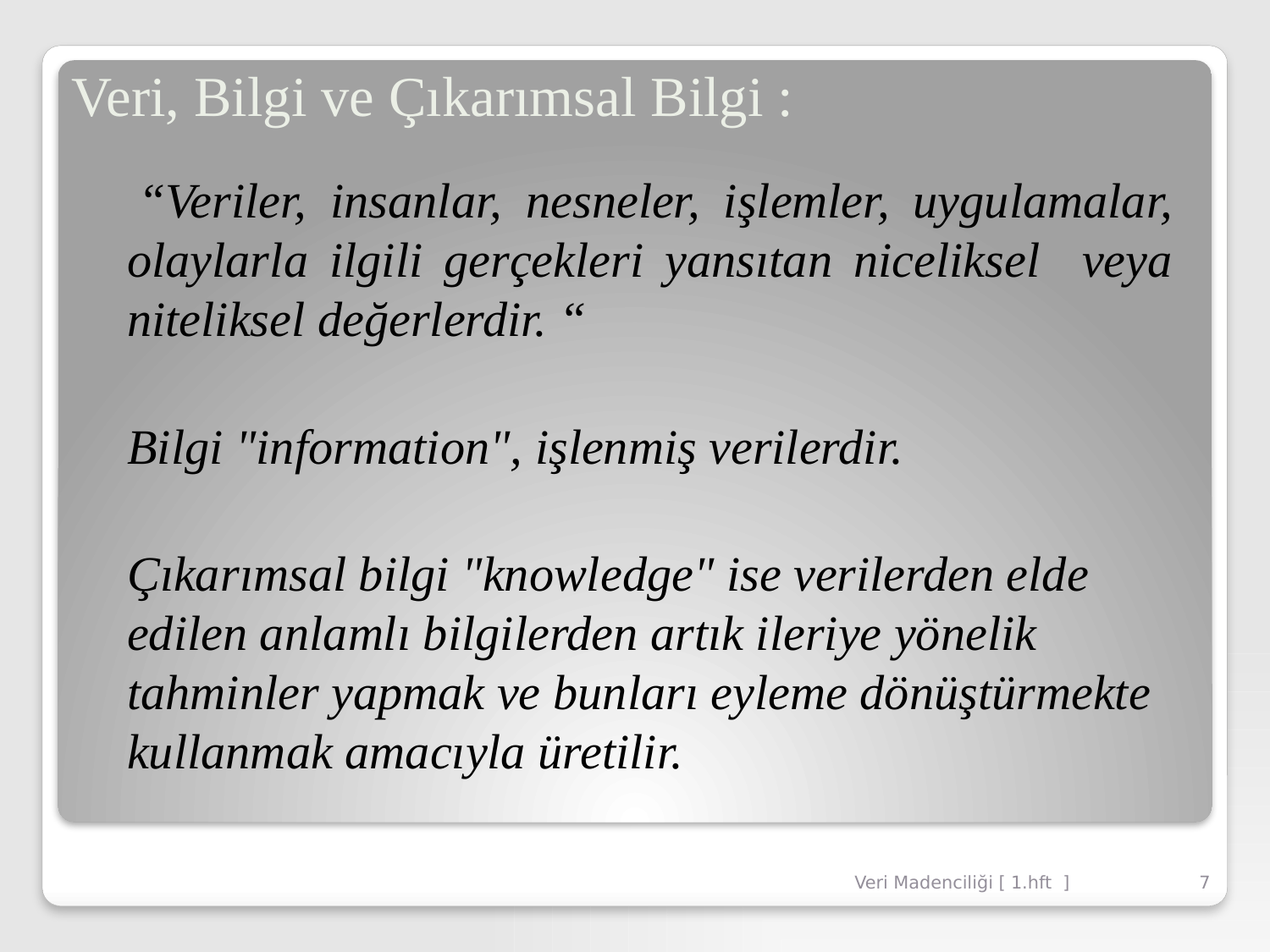

# Veri, Bilgi ve Çıkarımsal Bilgi :
  “Veriler, insanlar, nesneler, işlemler, uygulamalar, olaylarla ilgili gerçekleri yansıtan niceliksel  veya niteliksel değerlerdir. “

   Bilgi "information", işlenmiş verilerdir.

   Çıkarımsal bilgi "knowledge" ise verilerden elde edilen anlamlı bilgilerden artık ileriye yönelik tahminler yapmak ve bunları eyleme dönüştürmekte kullanmak amacıyla üretilir.

Veri Madenciliği [ 1.hft  ]
7